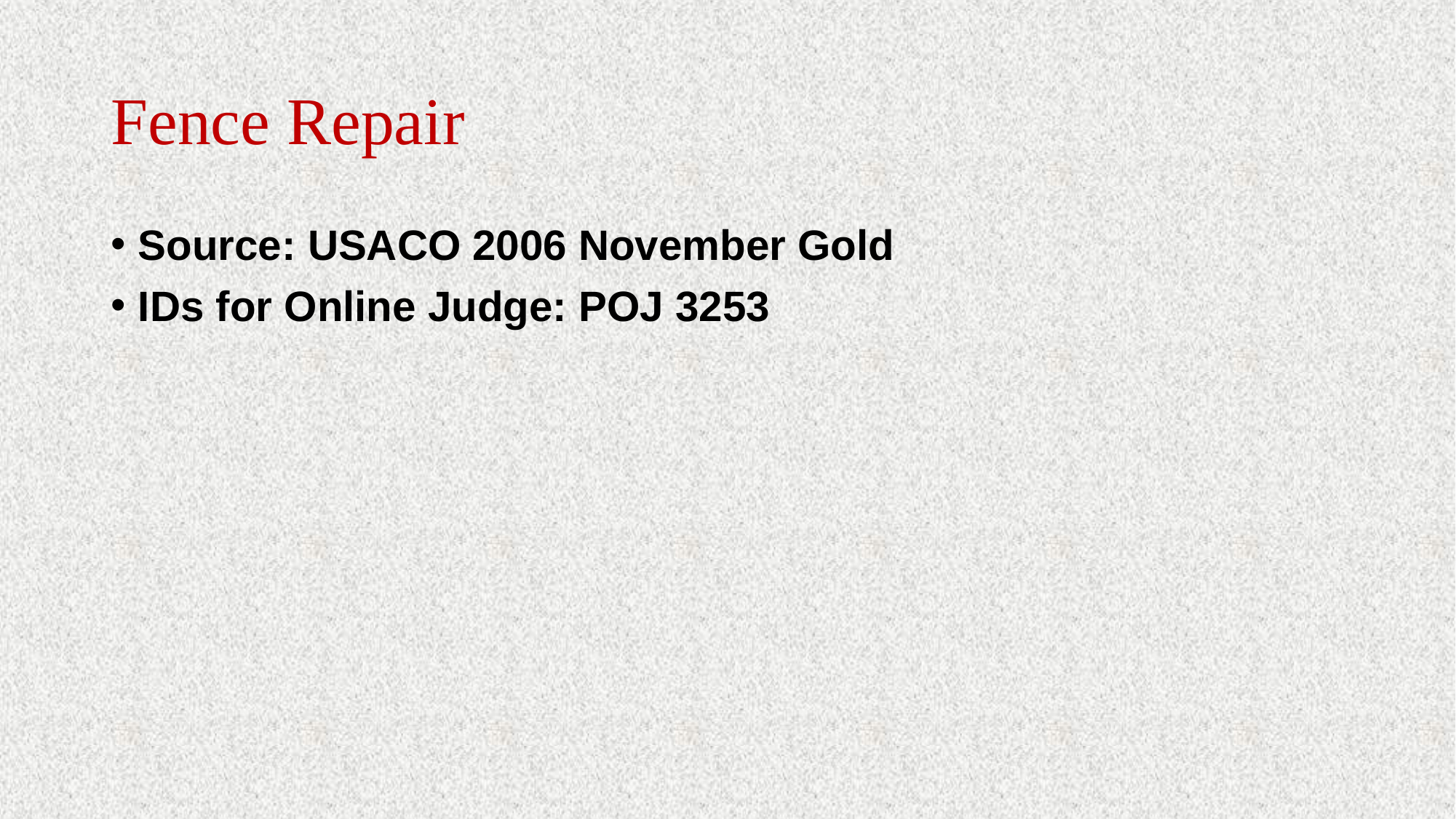

# Fence Repair
Source: USACO 2006 November Gold
IDs for Online Judge: POJ 3253